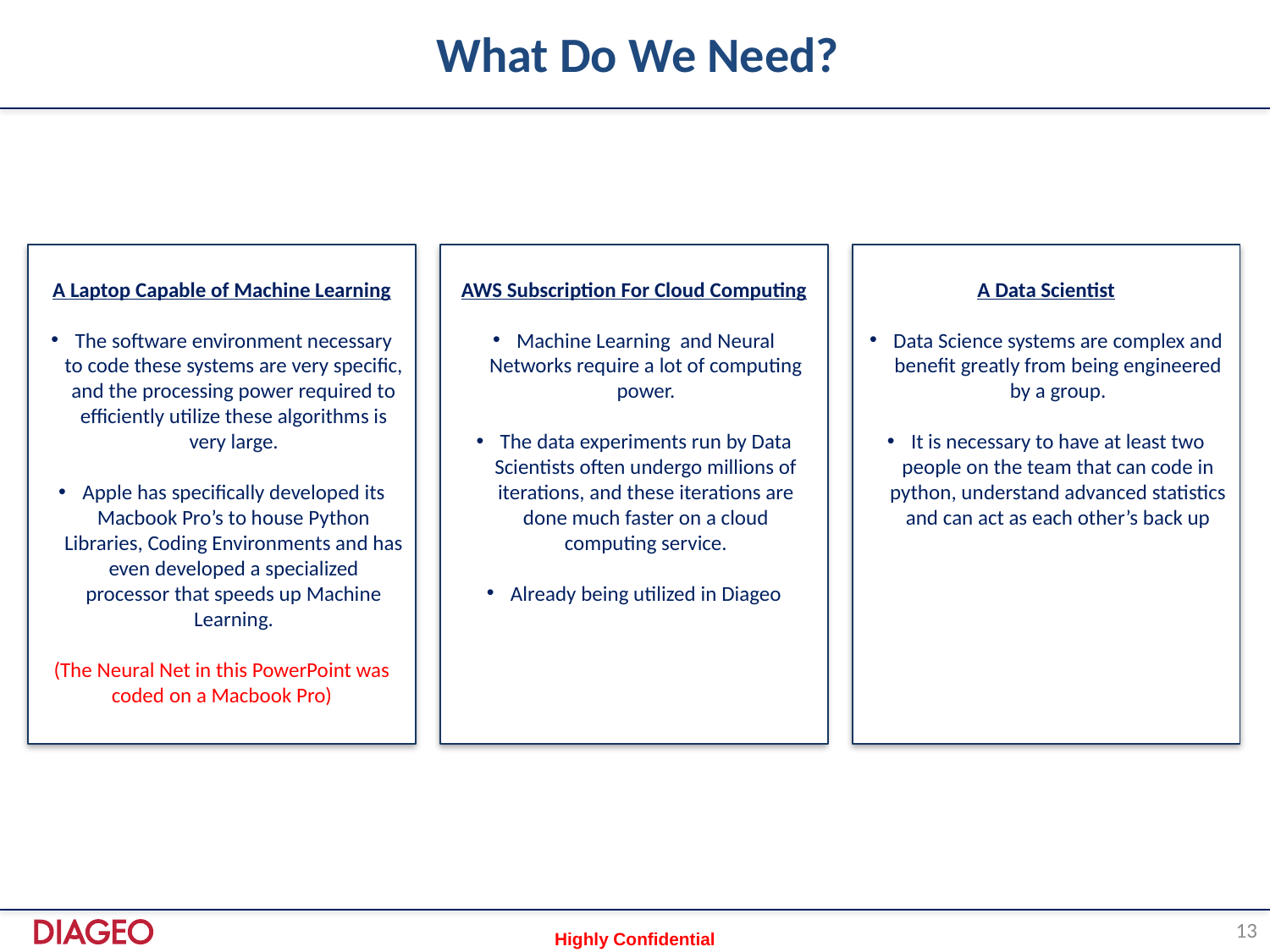

What Do We Need?

A Laptop Capable of Machine Learning

The software environment necessary to code these systems are very specific, and the processing power required to efficiently utilize these algorithms is very large.

Apple has specifically developed its Macbook Pro’s to house Python Libraries, Coding Environments and has even developed a specialized processor that speeds up Machine Learning.

(The Neural Net in this PowerPoint was coded on a Macbook Pro)

AWS Subscription For Cloud Computing

Machine Learning  and Neural Networks require a lot of computing power.

The data experiments run by Data Scientists often undergo millions of iterations, and these iterations are done much faster on a cloud computing service.

Already being utilized in Diageo

A Data Scientist

Data Science systems are complex and benefit greatly from being engineered by a group.

It is necessary to have at least two people on the team that can code in python, understand advanced statistics and can act as each other’s back up

13